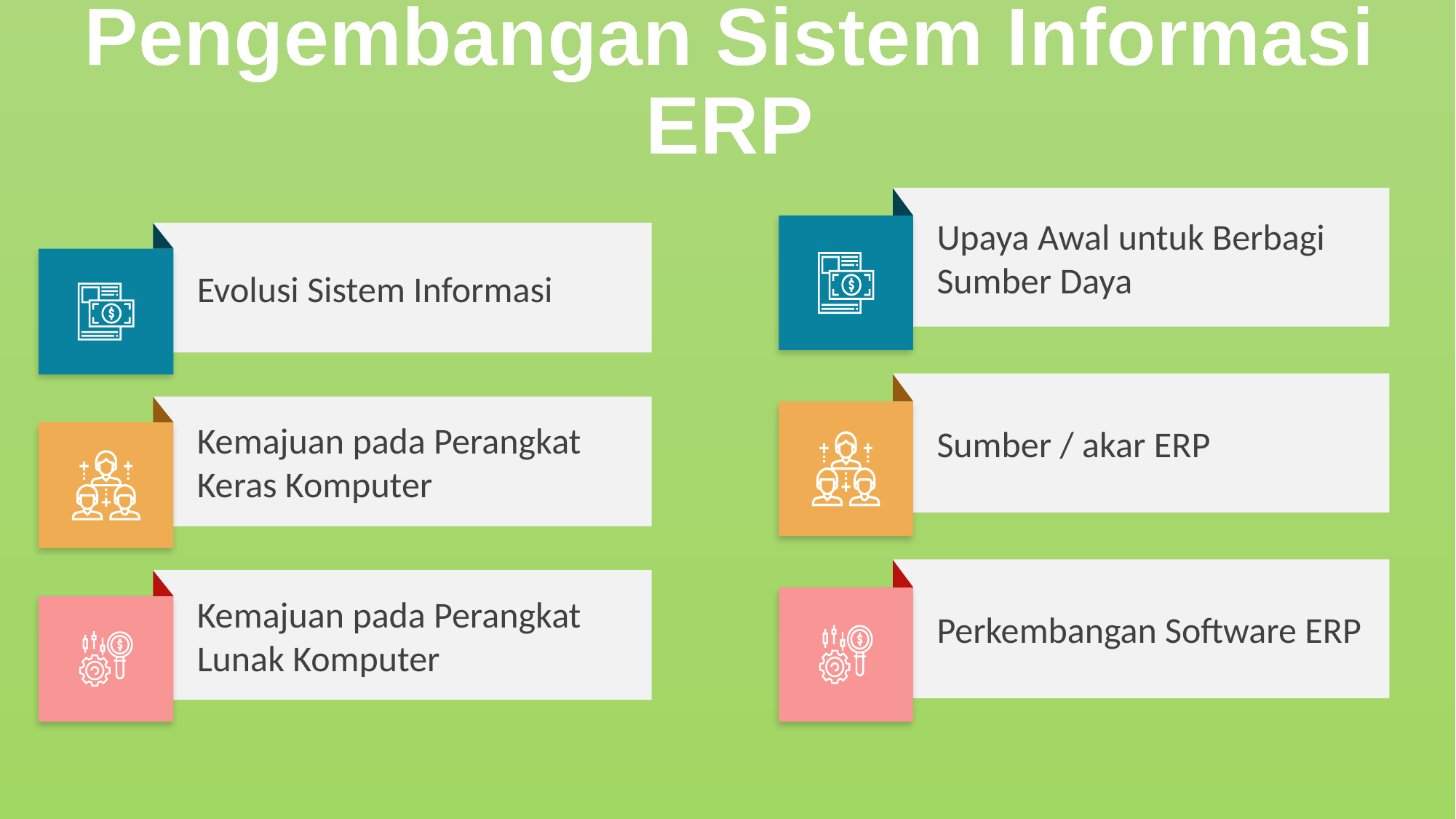

Pengembangan Sistem Informasi ERP
Upaya Awal untuk Berbagi Sumber Daya

Sumber / akar ERP

Perkembangan Software ERP

Evolusi Sistem Informasi

Kemajuan pada Perangkat Keras Komputer

Kemajuan pada Perangkat Lunak Komputer